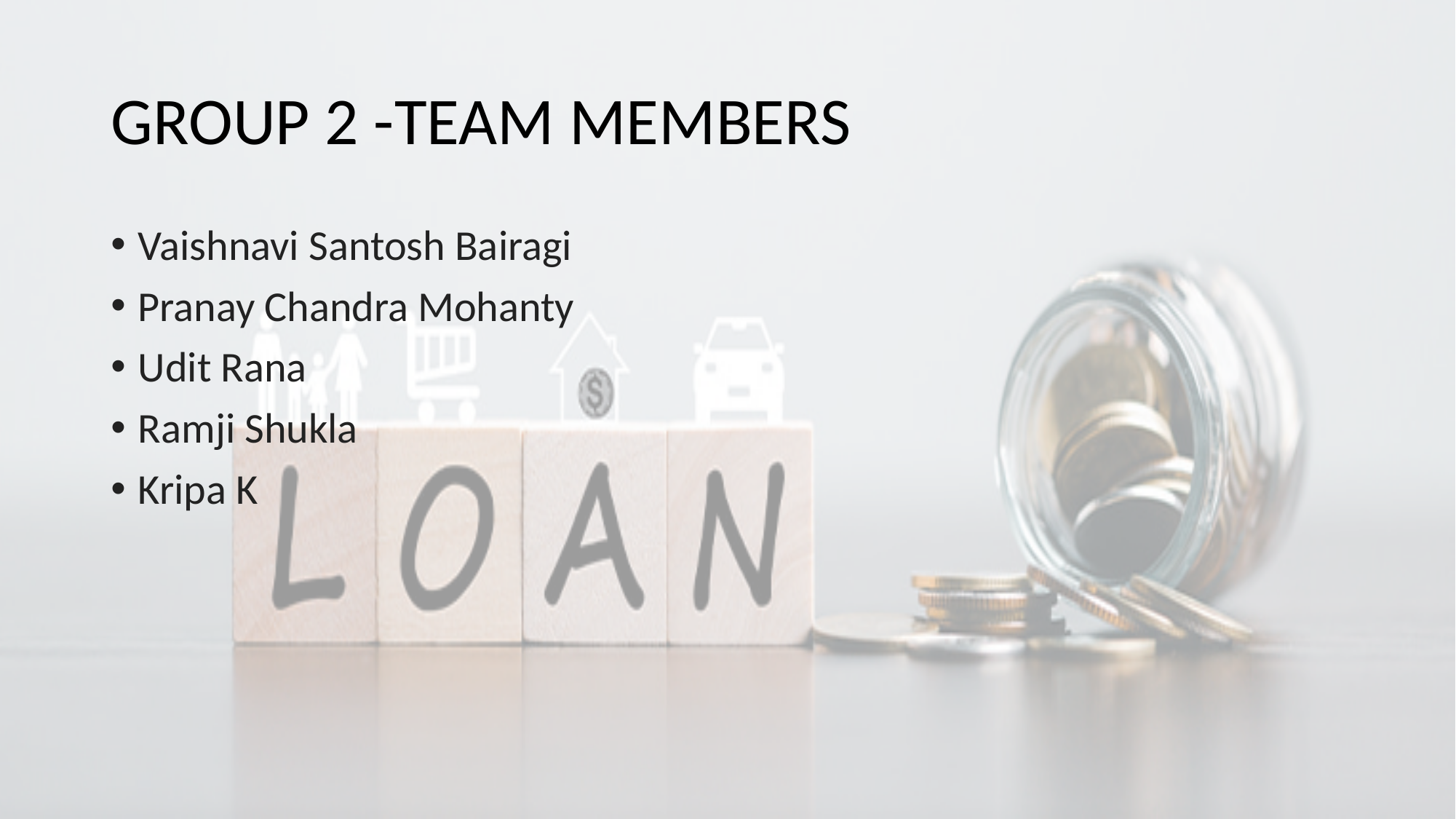

# GROUP 2 -TEAM MEMBERS
Vaishnavi Santosh Bairagi
Pranay Chandra Mohanty
Udit Rana
Ramji Shukla
Kripa K